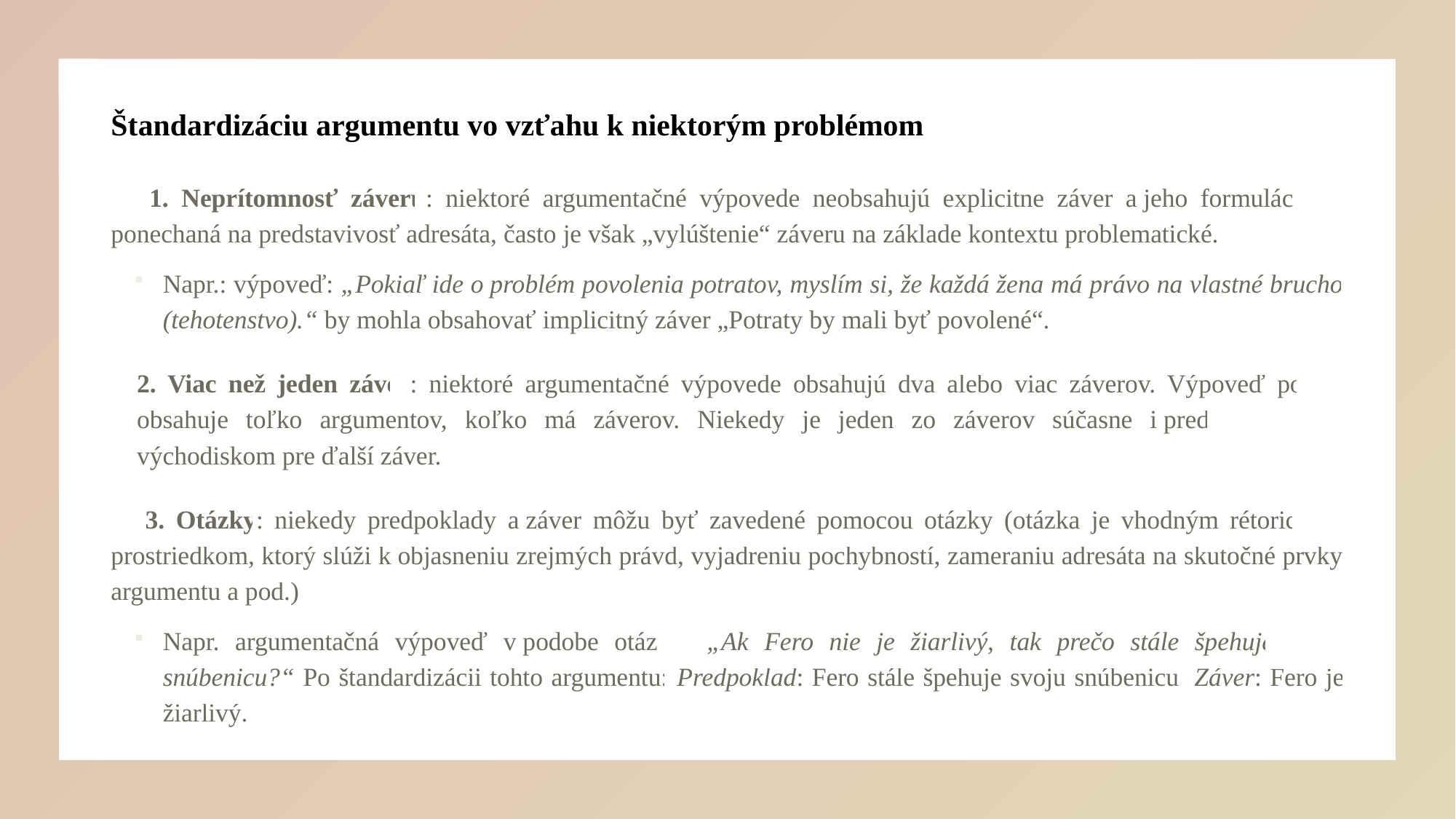

# Štandardizáciu argumentu vo vzťahu k niektorým problémom
   1. Neprítomnosť záveru: niektoré argumentačné výpovede neobsahujú explicitne záver a jeho formulácia je ponechaná na predstavivosť adresáta, často je však „vylúštenie“ záveru na základe kontextu problematické.
Napr.: výpoveď: „Pokiaľ ide o problém povolenia potratov, myslím si, že každá žena má právo na vlastné brucho (tehotenstvo).“ by mohla obsahovať implicitný záver „Potraty by mali byť povolené“.
2. Viac než jeden záver: niektoré argumentačné výpovede obsahujú dva alebo viac záverov. Výpoveď potom obsahuje toľko argumentov, koľko má záverov. Niekedy je jeden zo záverov súčasne i predpokladom – východiskom pre ďalší záver.
   3. Otázky: niekedy predpoklady a záver môžu byť zavedené pomocou otázky (otázka je vhodným rétorickým prostriedkom, ktorý slúži k objasneniu zrejmých právd, vyjadreniu pochybností, zameraniu adresáta na skutočné prvky argumentu a pod.)
Napr. argumentačná výpoveď v podobe otázky: „Ak Fero nie je žiarlivý, tak prečo stále špehuje svoju snúbenicu?“ Po štandardizácii tohto argumentu: Predpoklad: Fero stále špehuje svoju snúbenicu. Záver: Fero je žiarlivý.